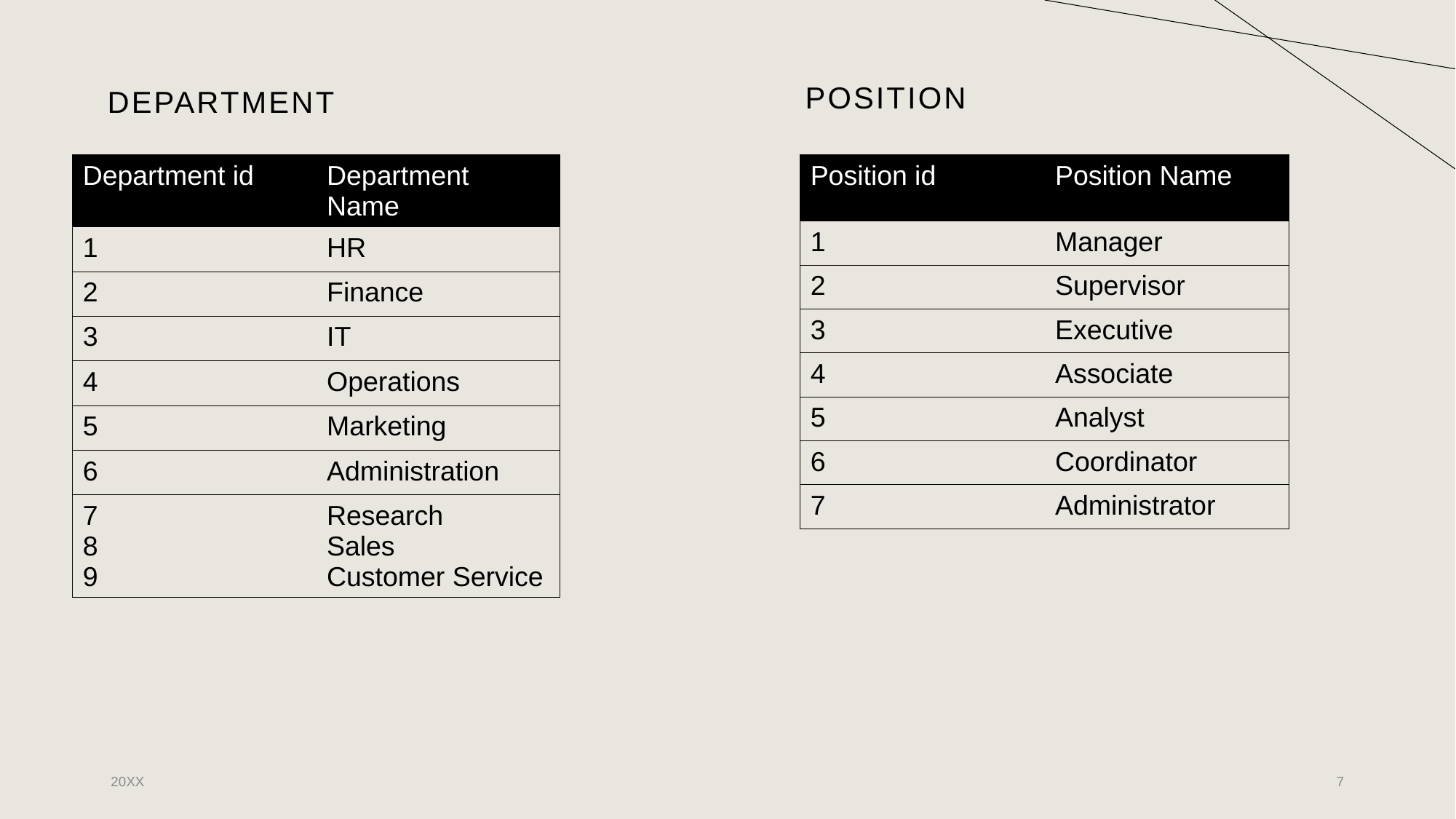

Position
# Department
| Department id | Department Name |
| --- | --- |
| 1 | HR |
| 2 | Finance |
| 3 | IT |
| 4 | Operations |
| 5 | Marketing |
| 6 | Administration |
| 7 8 9 | Research Sales Customer Service |
| Position id | Position Name |
| --- | --- |
| 1 | Manager |
| 2 | Supervisor |
| 3 | Executive |
| 4 | Associate |
| 5 | Analyst |
| 6 | Coordinator |
| 7 | Administrator |
20XX
7